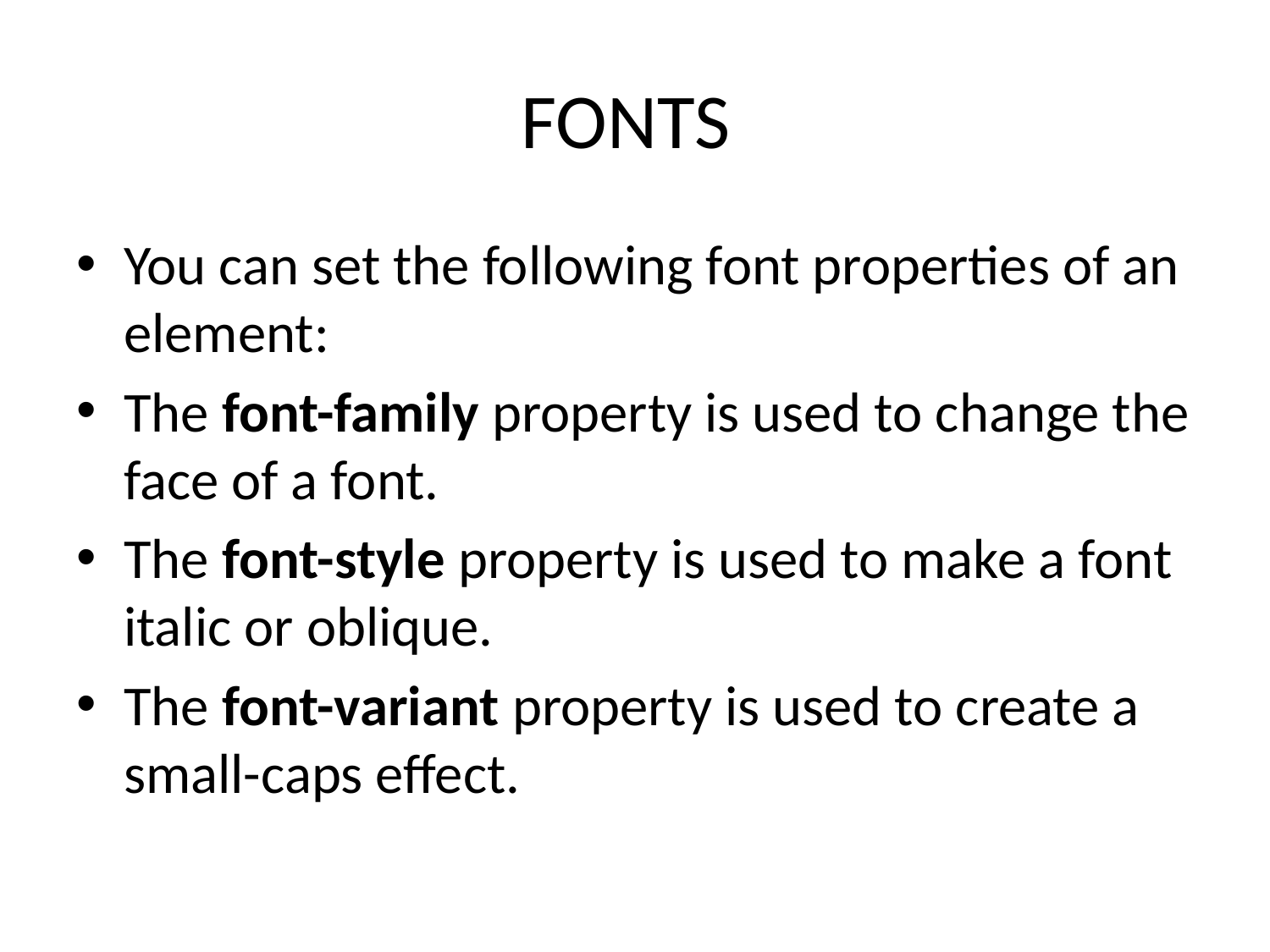

# FONTS
You can set the following font properties of an element:
The font-family property is used to change the face of a font.
The font-style property is used to make a font italic or oblique.
The font-variant property is used to create a small-caps effect.